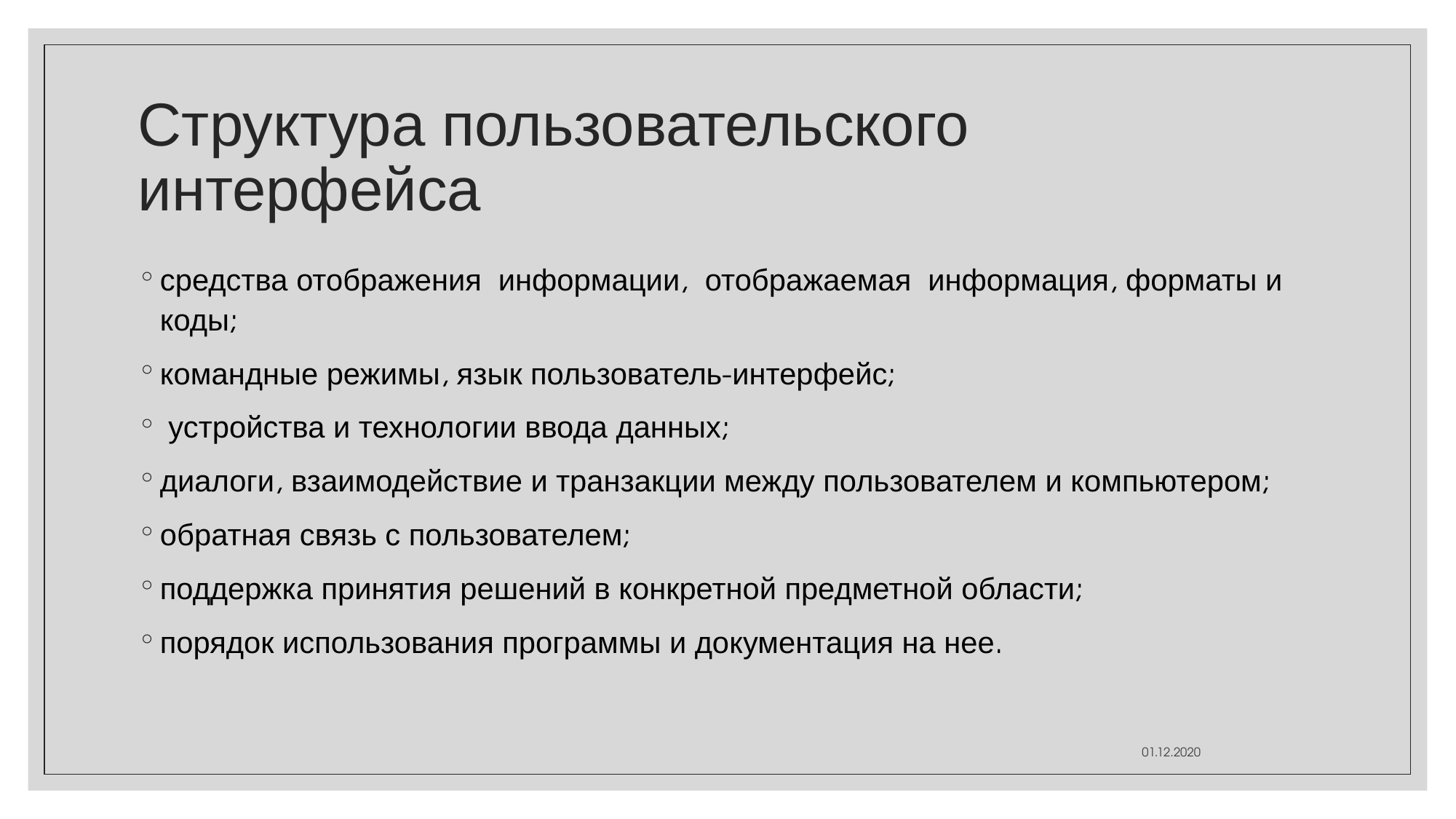

# Структура пользовательского интерфейса
средства отображения  информации,  отображаемая  информация, форматы и коды;
командные режимы, язык пользователь-интерфейс;
 устройства и технологии ввода данных;
диалоги, взаимодействие и транзакции между пользователем и компьютером;
обратная связь с пользователем;
поддержка принятия решений в конкретной предметной области;
порядок использования программы и документация на нее.
01.12.2020